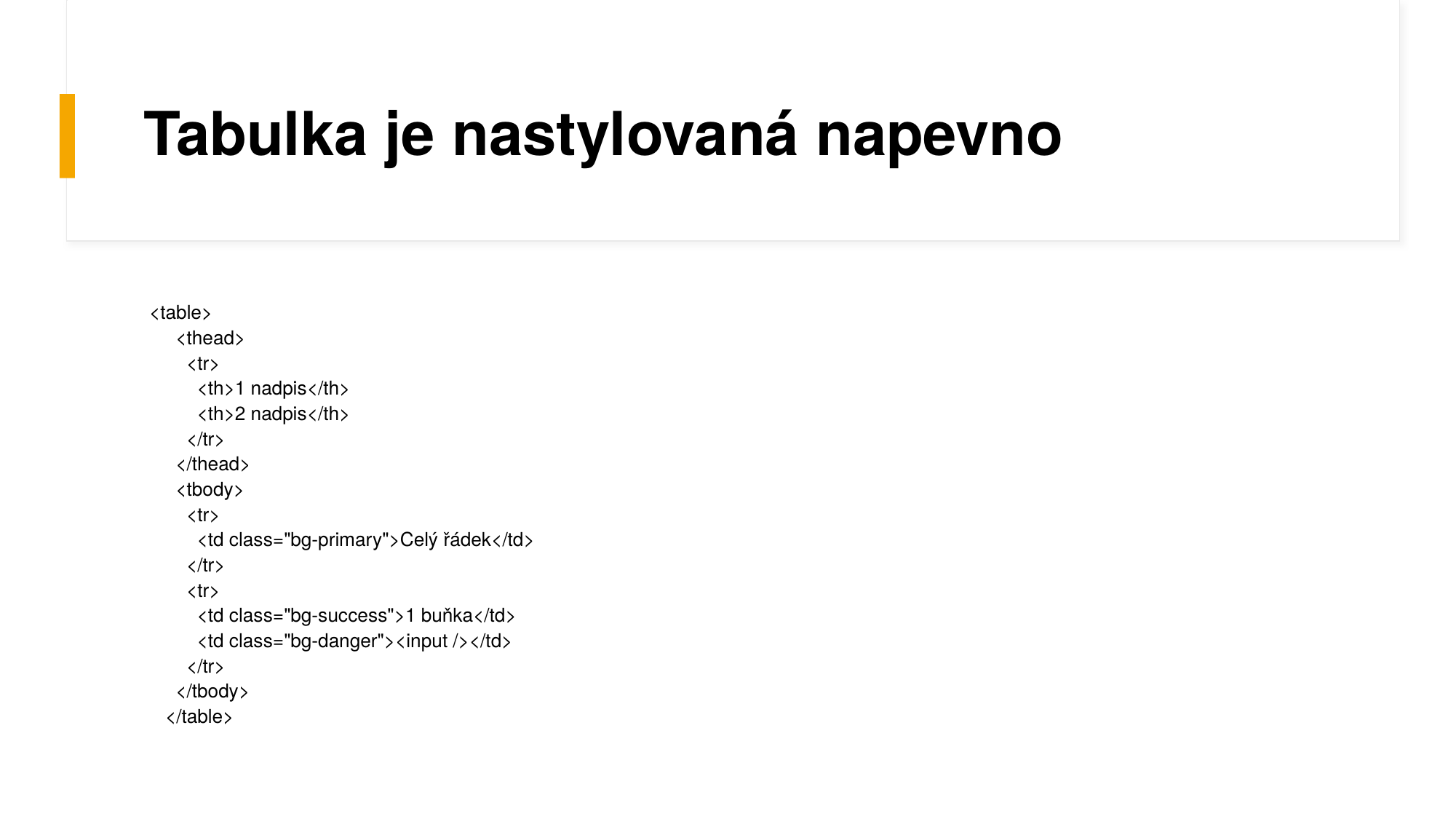

# Tabulka je nastylovaná napevno
 <table>
      <thead>
        <tr>
          <th>1 nadpis</th>
          <th>2 nadpis</th>
        </tr>
      </thead>
      <tbody>
        <tr>
          <td class="bg-primary">Celý řádek</td>
        </tr>
        <tr>
          <td class="bg-success">1 buňka</td>
          <td class="bg-danger"><input /></td>
        </tr>
      </tbody>
    </table>